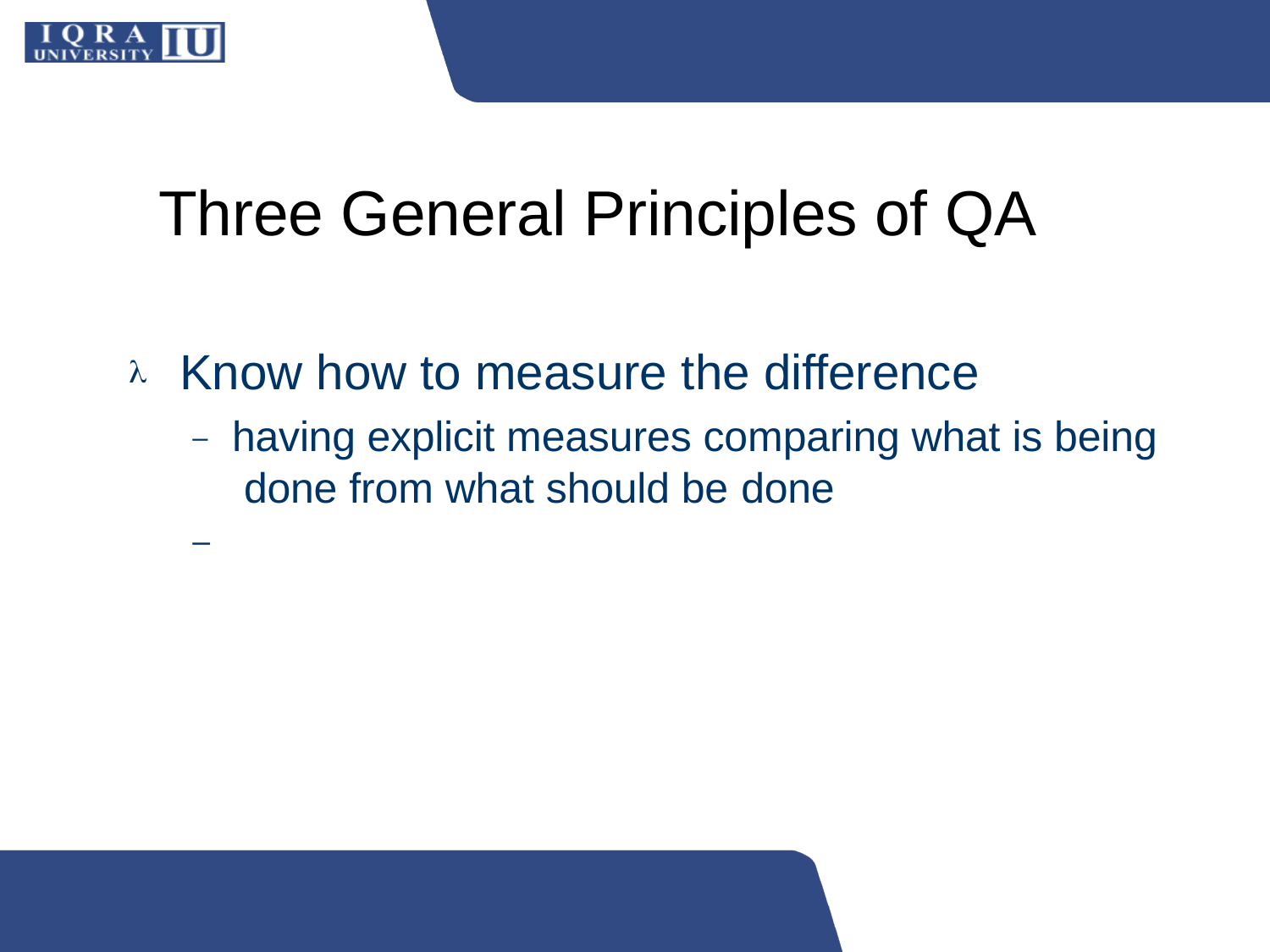

# Three General Principles of QA
λ Know how to measure the difference
–	having explicit measures comparing what is being  done from what should be done
–